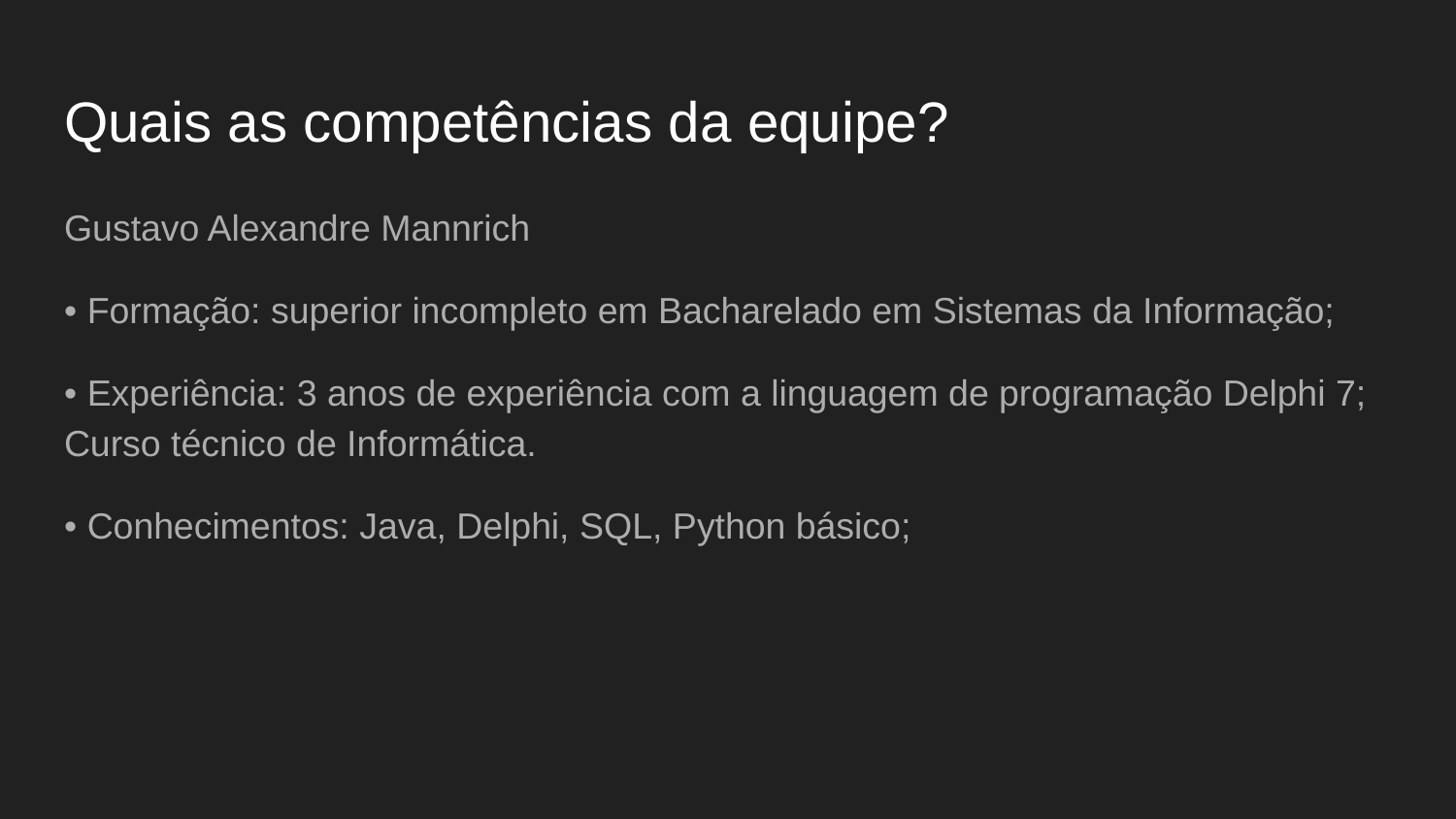

# Quais as competências da equipe?

Gustavo Alexandre Mannrich
• Formação: superior incompleto em Bacharelado em Sistemas da Informação;
• Experiência: 3 anos de experiência com a linguagem de programação Delphi 7; Curso técnico de Informática.
• Conhecimentos: Java, Delphi, SQL, Python básico;